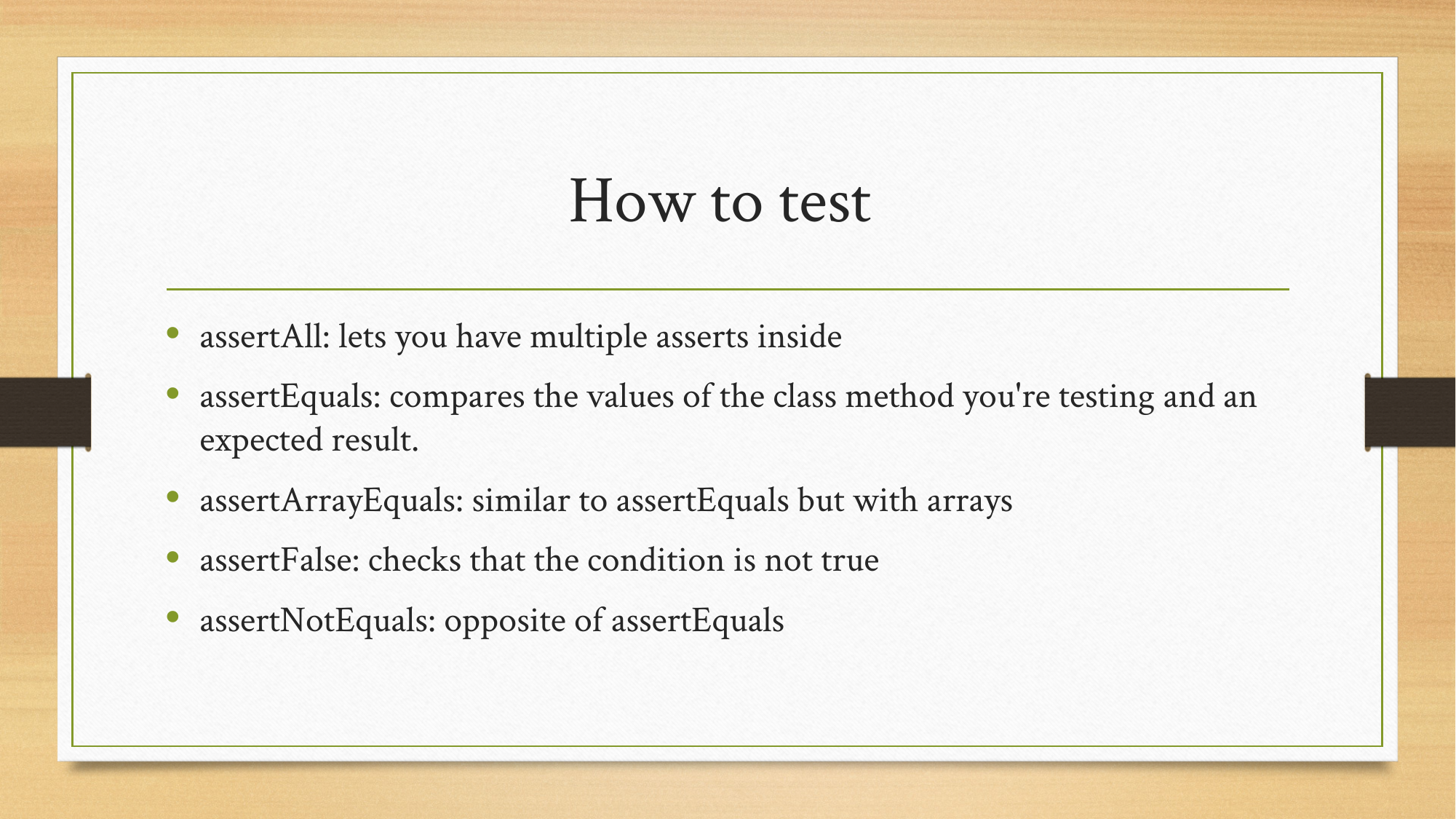

# How to test
assertAll: lets you have multiple asserts inside
assertEquals: compares the values of the class method you're testing and an expected result.
assertArrayEquals: similar to assertEquals but with arrays
assertFalse: checks that the condition is not true
assertNotEquals: opposite of assertEquals